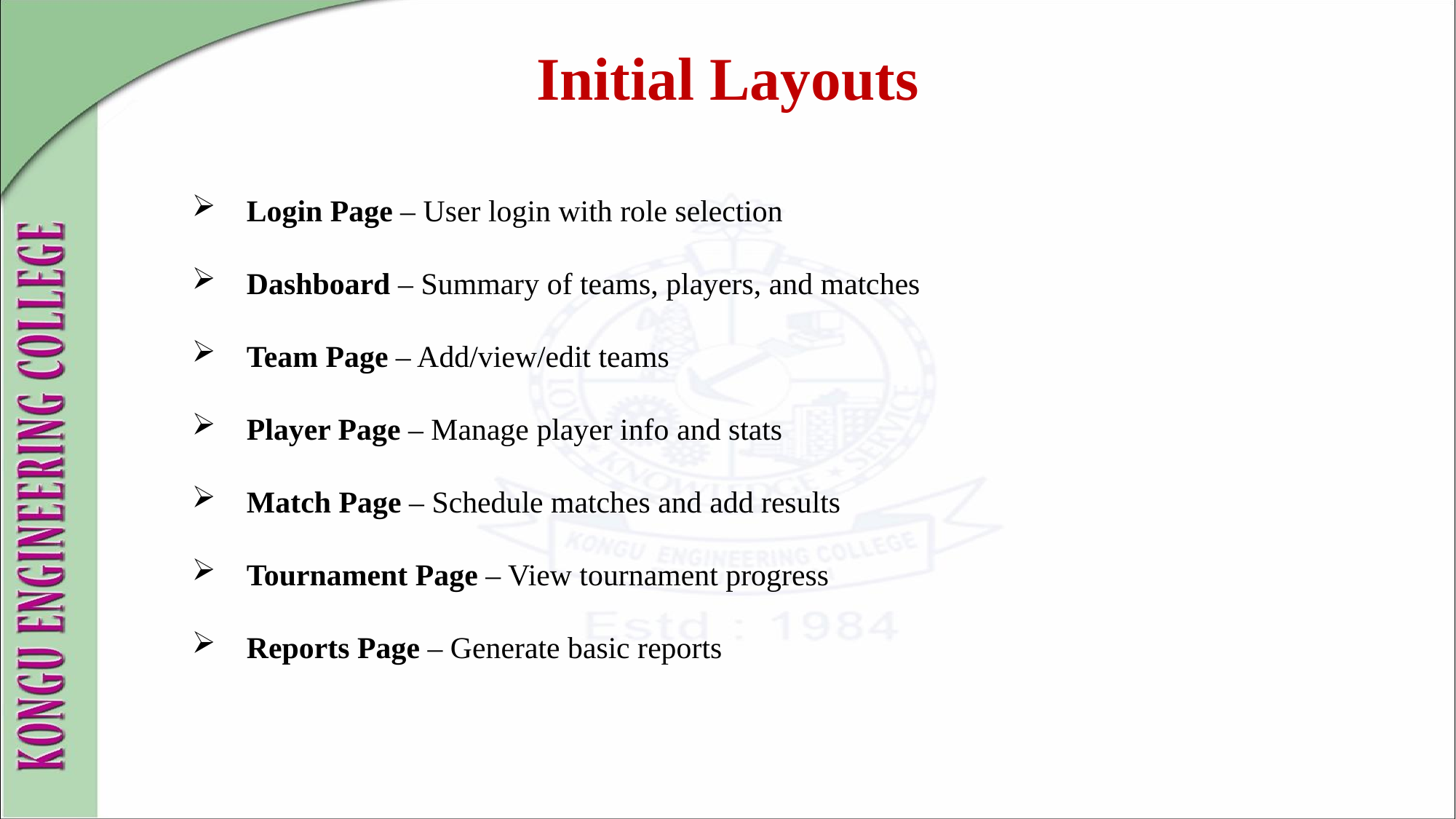

Initial Layouts
Login Page – User login with role selection
Dashboard – Summary of teams, players, and matches
Team Page – Add/view/edit teams
Player Page – Manage player info and stats
Match Page – Schedule matches and add results
Tournament Page – View tournament progress
Reports Page – Generate basic reports